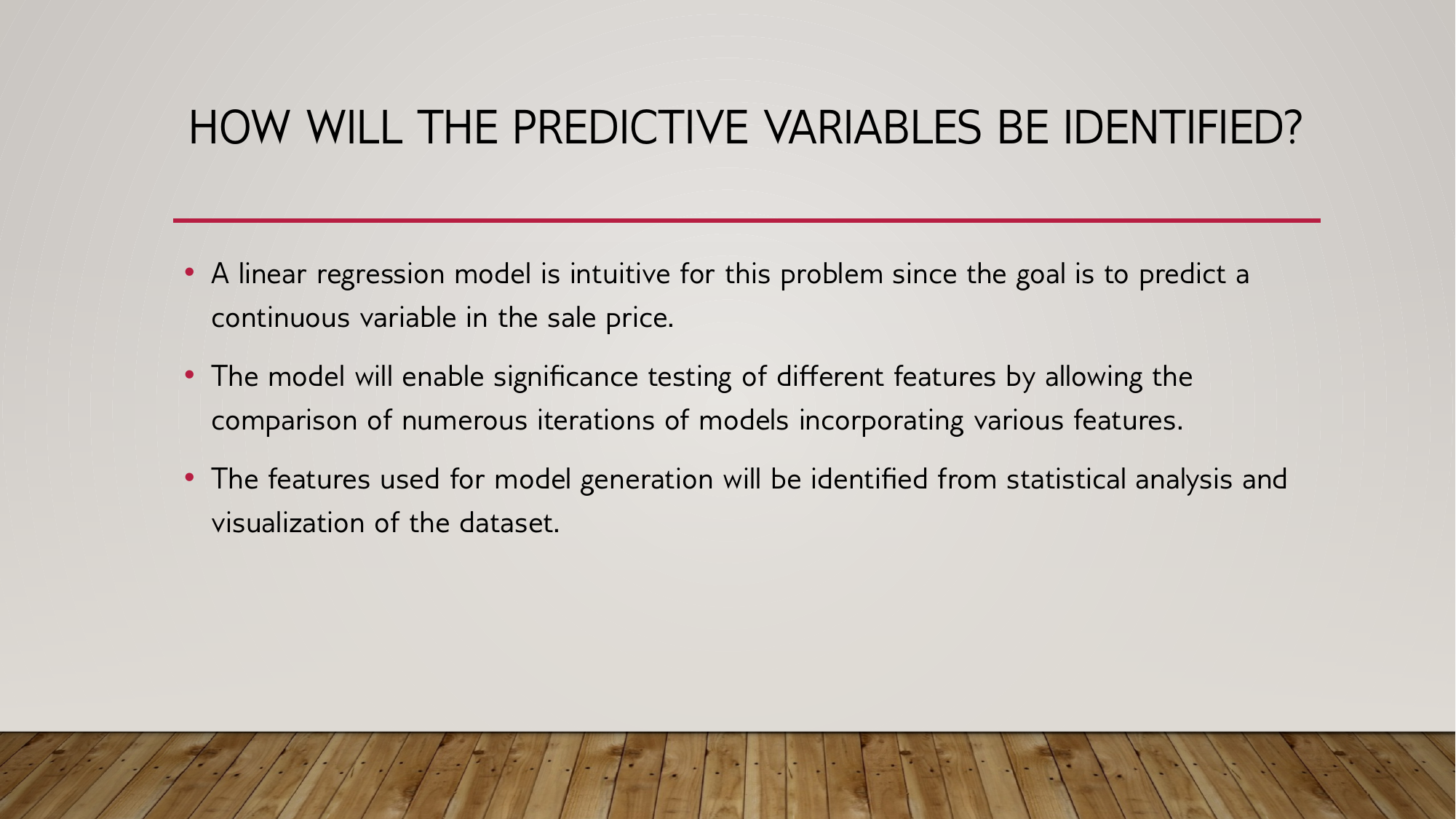

# How will the Predictive Variables be identified?
A linear regression model is intuitive for this problem since the goal is to predict a continuous variable in the sale price.
The model will enable significance testing of different features by allowing the comparison of numerous iterations of models incorporating various features.
The features used for model generation will be identified from statistical analysis and visualization of the dataset.